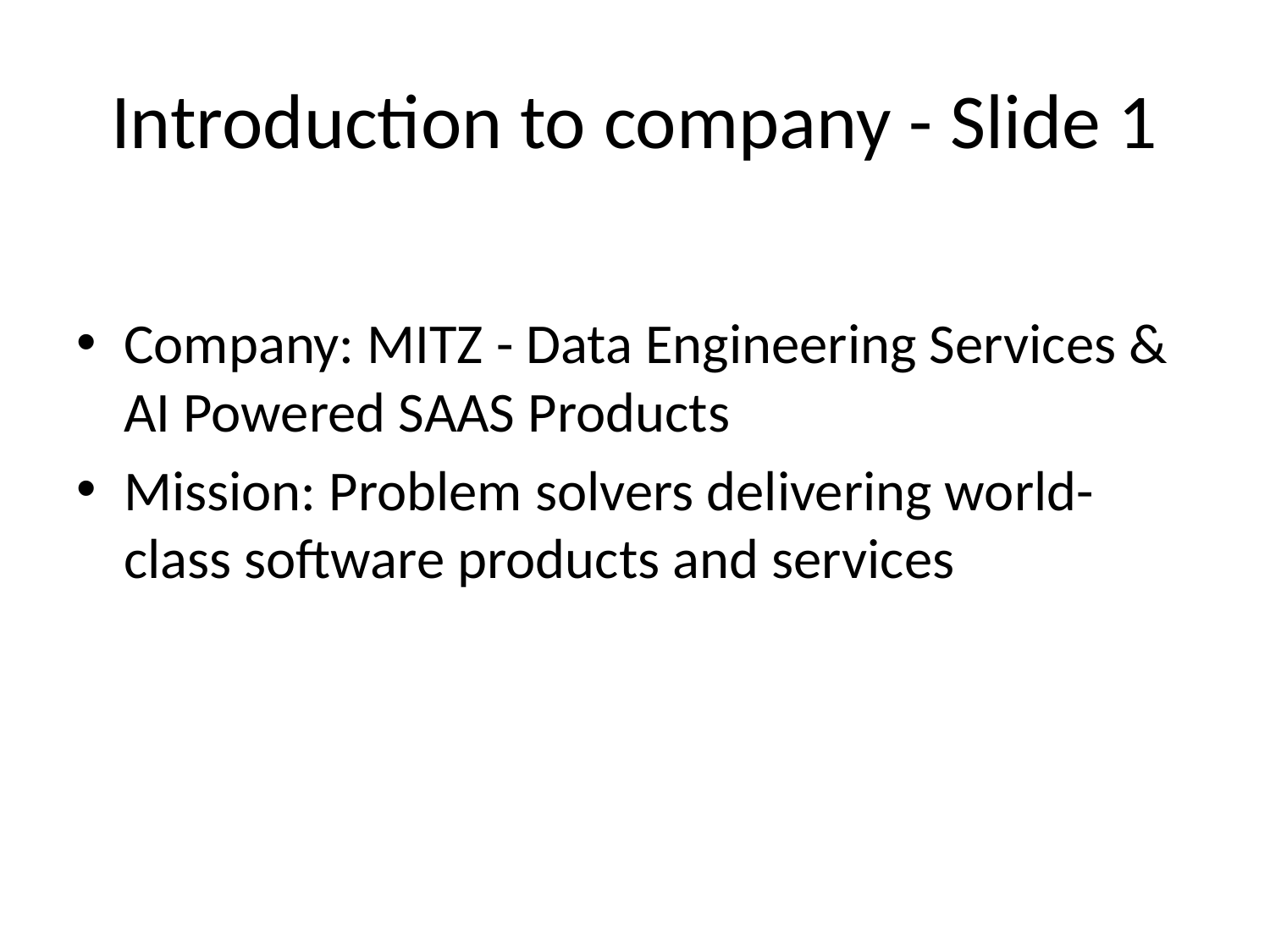

# Introduction to company - Slide 1

Company: MITZ - Data Engineering Services & AI Powered SAAS Products
Mission: Problem solvers delivering world-class software products and services